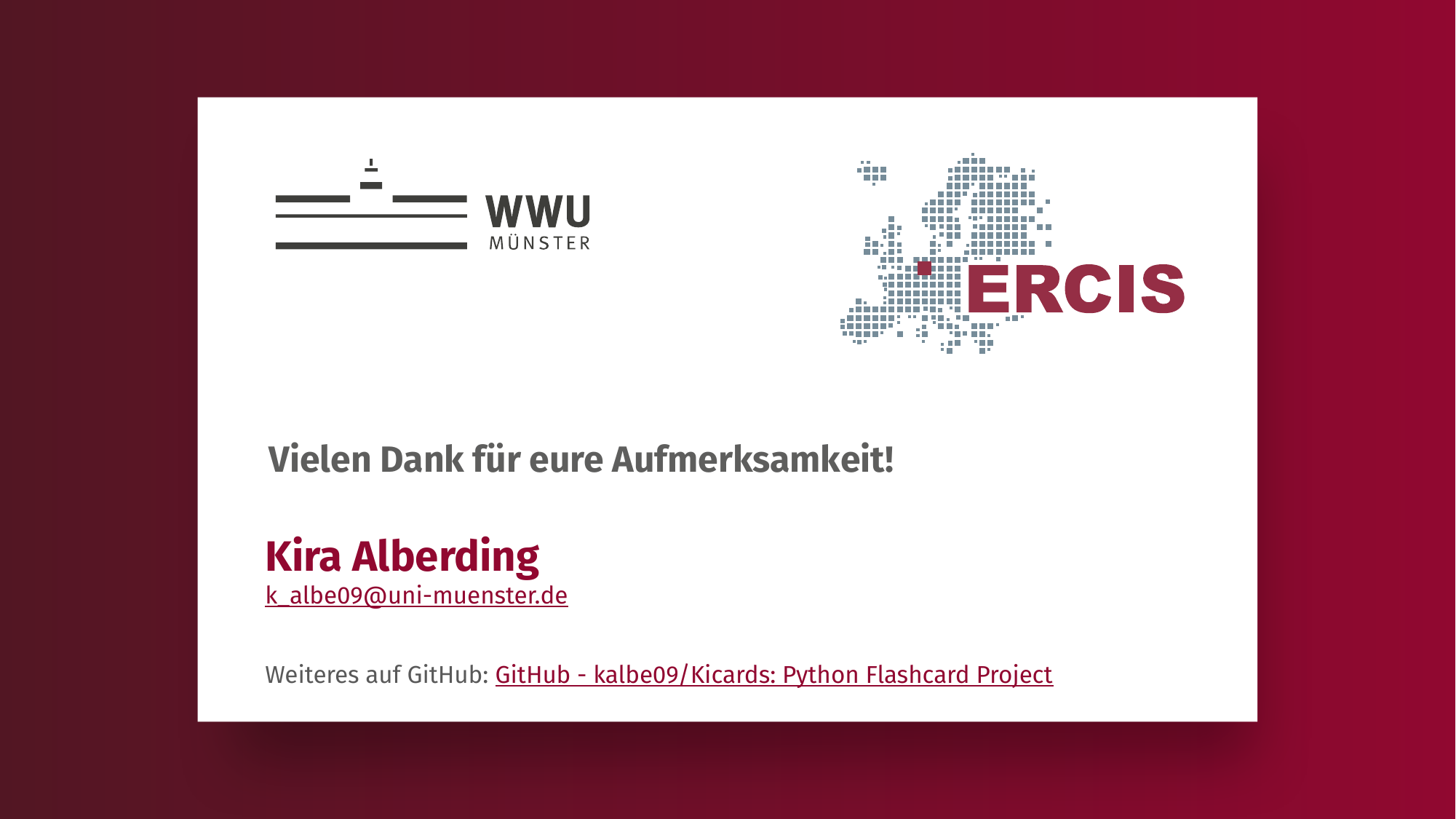

Vielen Dank für eure Aufmerksamkeit!
Kira Alberding
k_albe09@uni-muenster.de

Weiteres auf GitHub: GitHub - kalbe09/Kicards: Python Flashcard Project